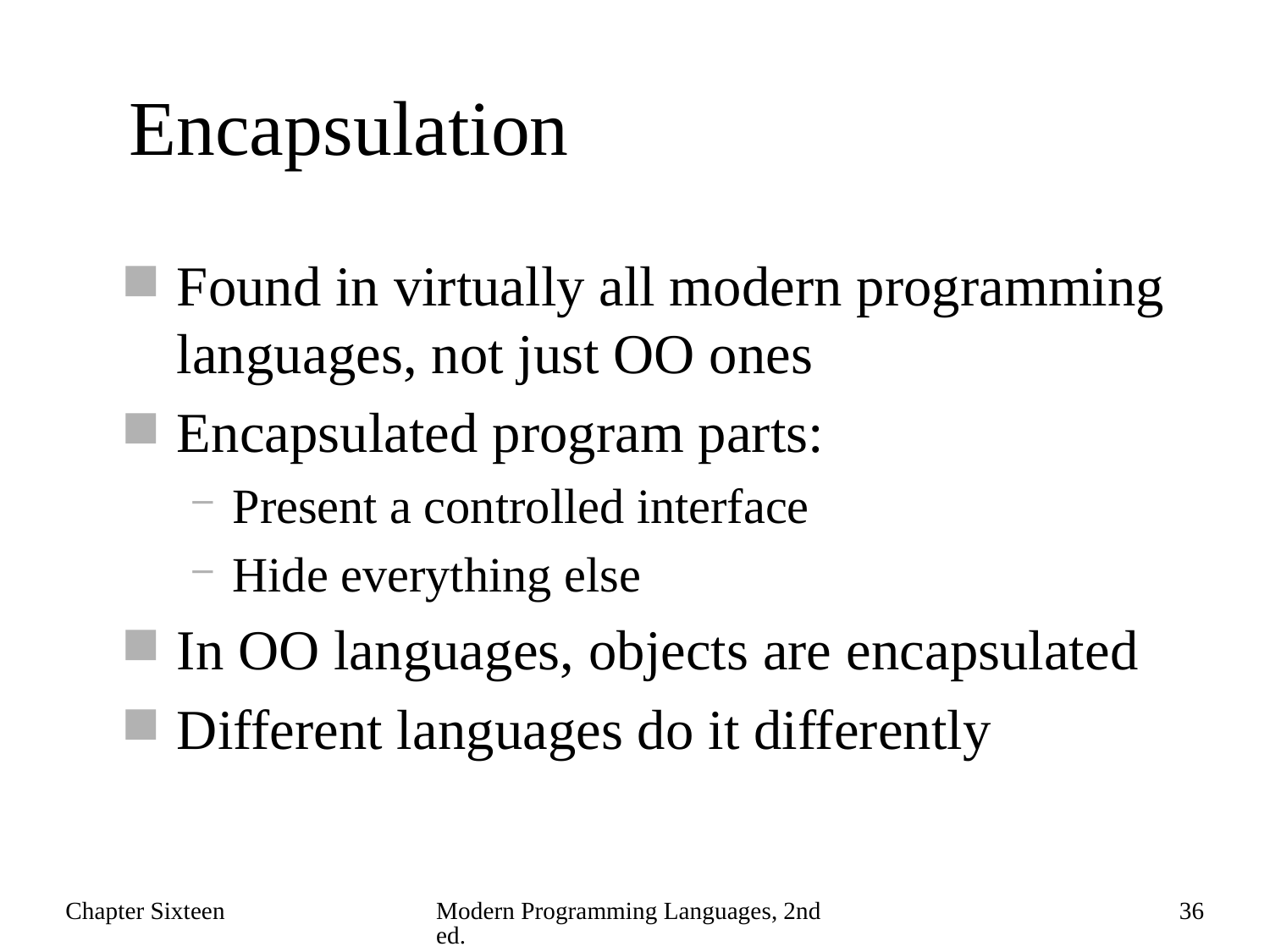

# Encapsulation
Found in virtually all modern programming languages, not just OO ones
Encapsulated program parts:
Present a controlled interface
Hide everything else
In OO languages, objects are encapsulated
Different languages do it differently
Chapter Sixteen
Modern Programming Languages, 2nd ed.
36